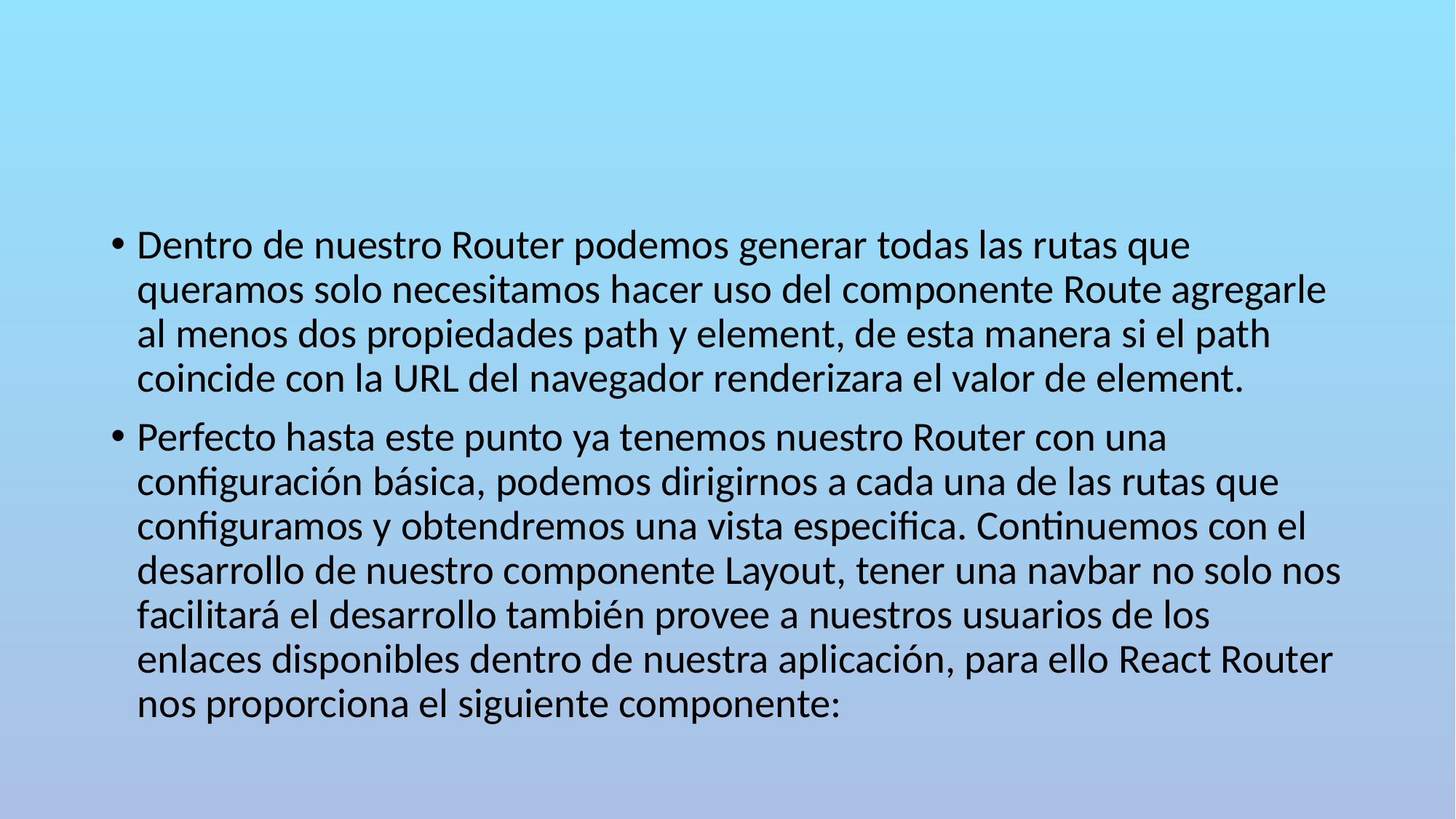

#
Dentro de nuestro Router podemos generar todas las rutas que queramos solo necesitamos hacer uso del componente Route agregarle al menos dos propiedades path y element, de esta manera si el path coincide con la URL del navegador renderizara el valor de element.
Perfecto hasta este punto ya tenemos nuestro Router con una configuración básica, podemos dirigirnos a cada una de las rutas que configuramos y obtendremos una vista especifica. Continuemos con el desarrollo de nuestro componente Layout, tener una navbar no solo nos facilitará el desarrollo también provee a nuestros usuarios de los enlaces disponibles dentro de nuestra aplicación, para ello React Router nos proporciona el siguiente componente: